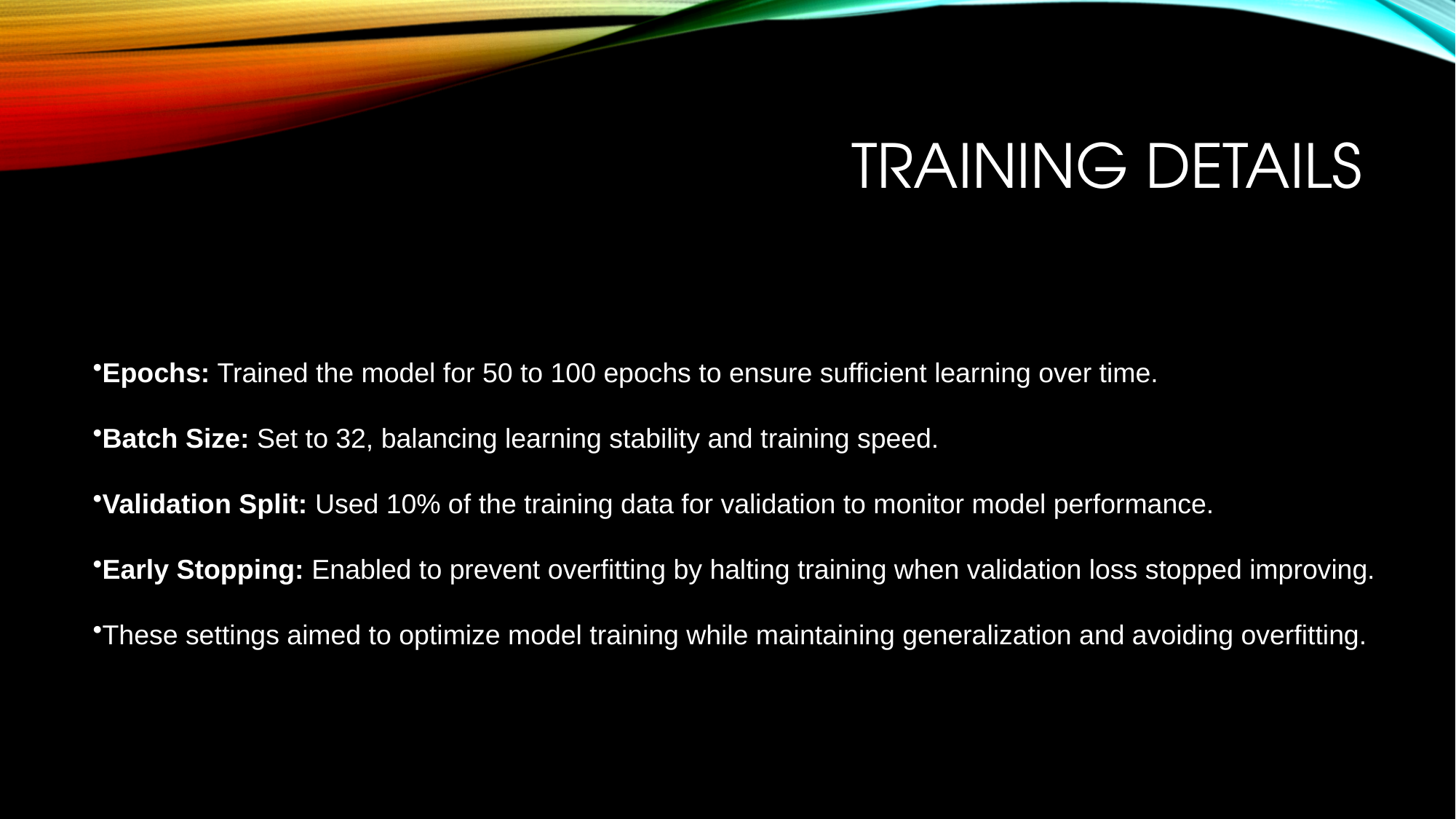

# Training Details
Epochs: Trained the model for 50 to 100 epochs to ensure sufficient learning over time.

Batch Size: Set to 32, balancing learning stability and training speed.

Validation Split: Used 10% of the training data for validation to monitor model performance.

Early Stopping: Enabled to prevent overfitting by halting training when validation loss stopped improving.

These settings aimed to optimize model training while maintaining generalization and avoiding overfitting.